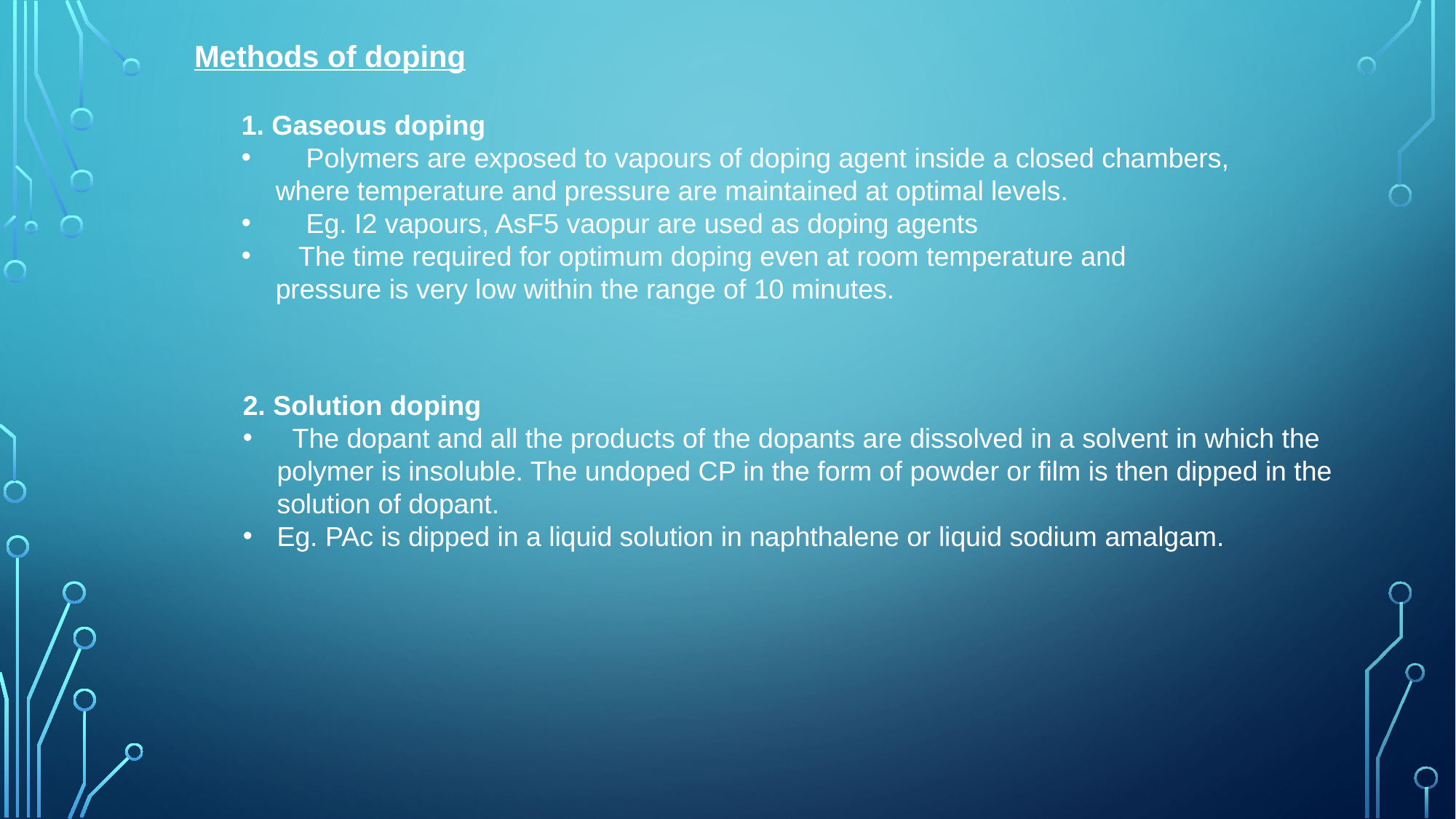

Methods of doping
1. Gaseous doping
    Polymers are exposed to vapours of doping agent inside a closed chambers, 	 where temperature and pressure are maintained at optimal levels.
    Eg. I2 vapours, AsF5 vaopur are used as doping agents
   The time required for optimum doping even at room temperature and   	pressure is very low within the range of 10 minutes.
2. Solution doping
  The dopant and all the products of the dopants are dissolved in a solvent in which the polymer is insoluble. The undoped CP in the form of powder or film is then dipped in the solution of dopant.
Eg. PAc is dipped in a liquid solution in naphthalene or liquid sodium amalgam.